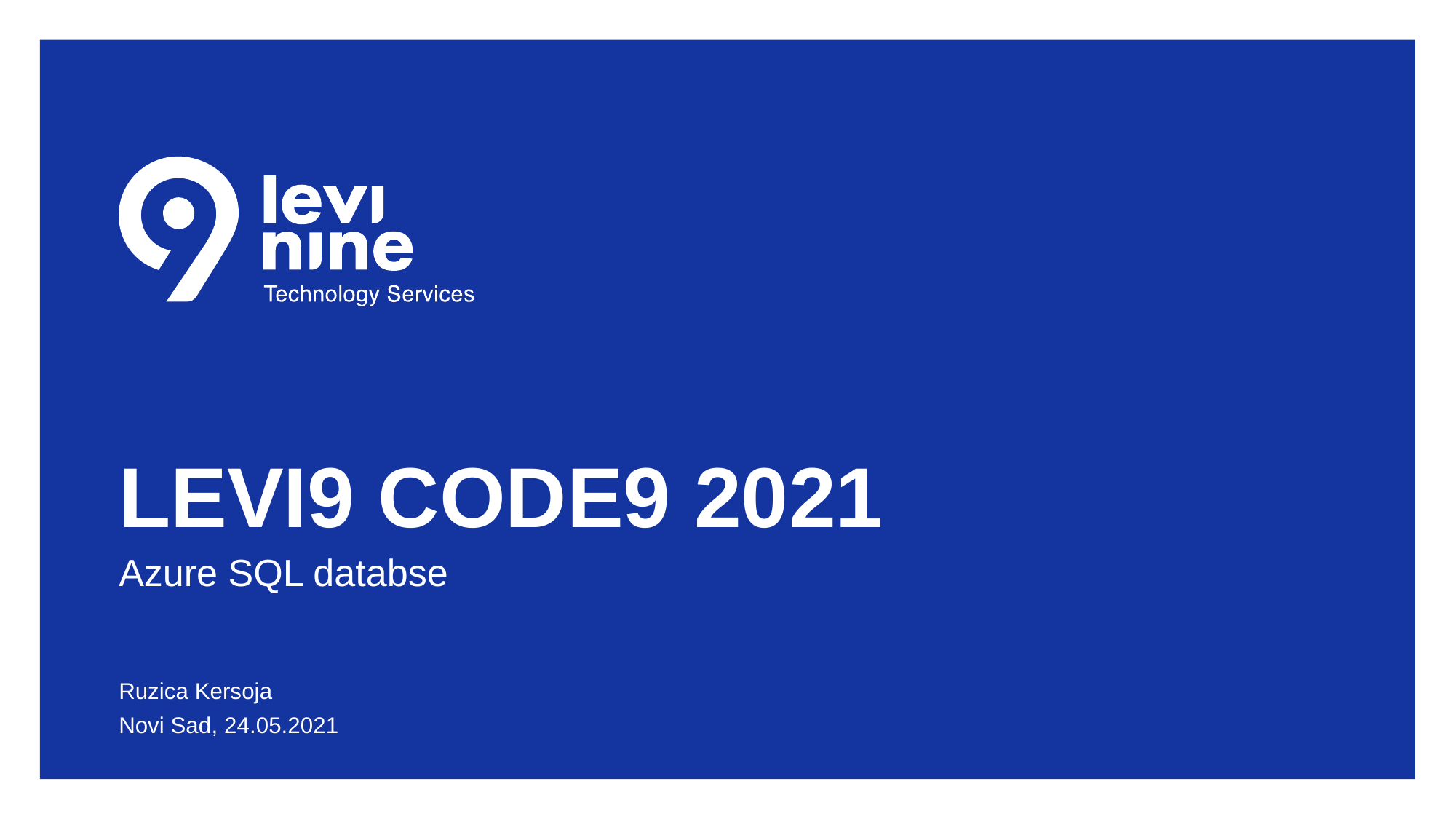

# levi9 CODE9 2021
Azure SQL databse
Ruzica Kersoja
Novi Sad, 24.05.2021